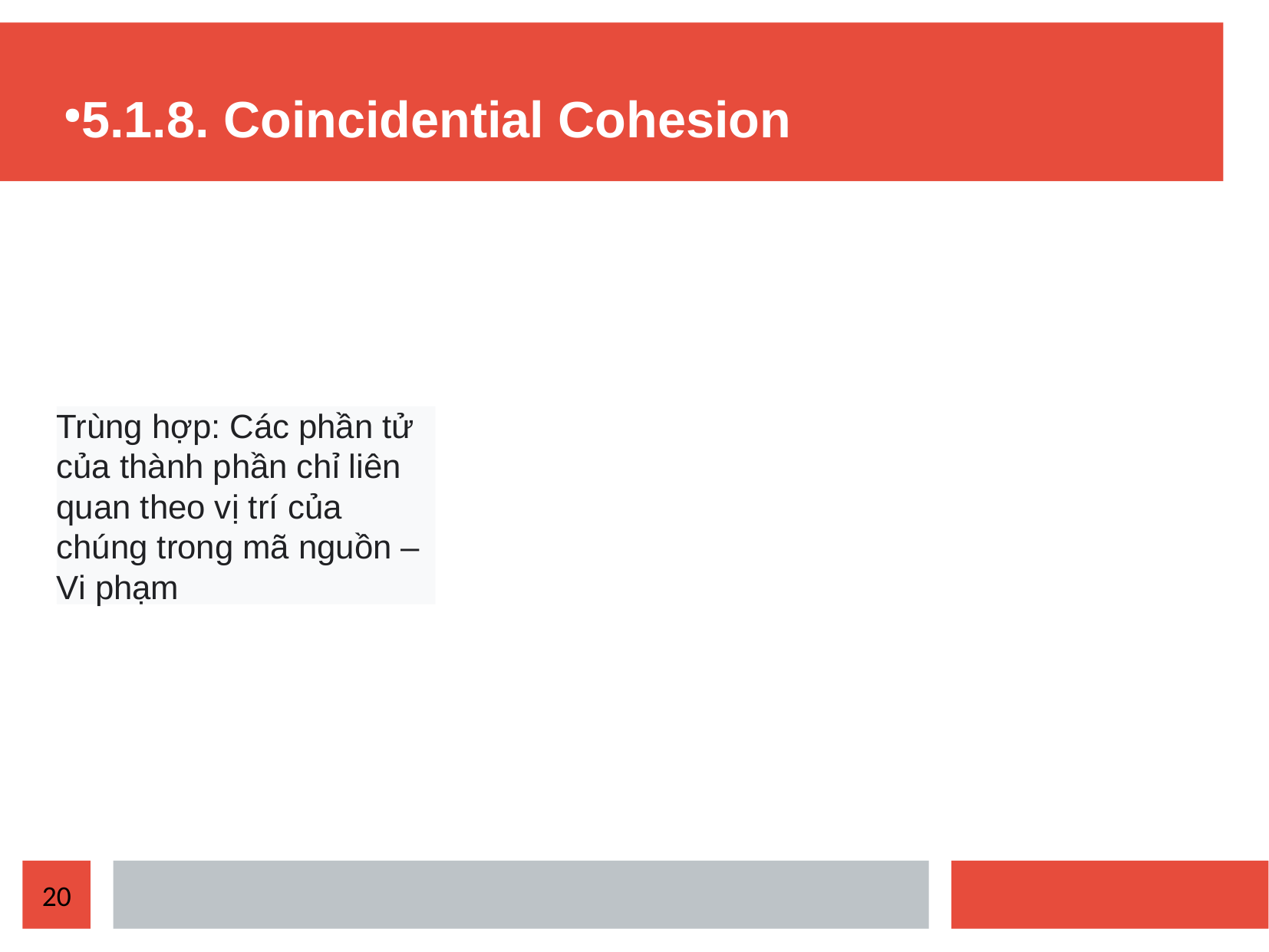

5.1.8. Coincidential Cohesion
Trùng hợp: Các phần tử của thành phần chỉ liên quan theo vị trí của chúng trong mã nguồn – Vi phạm
20